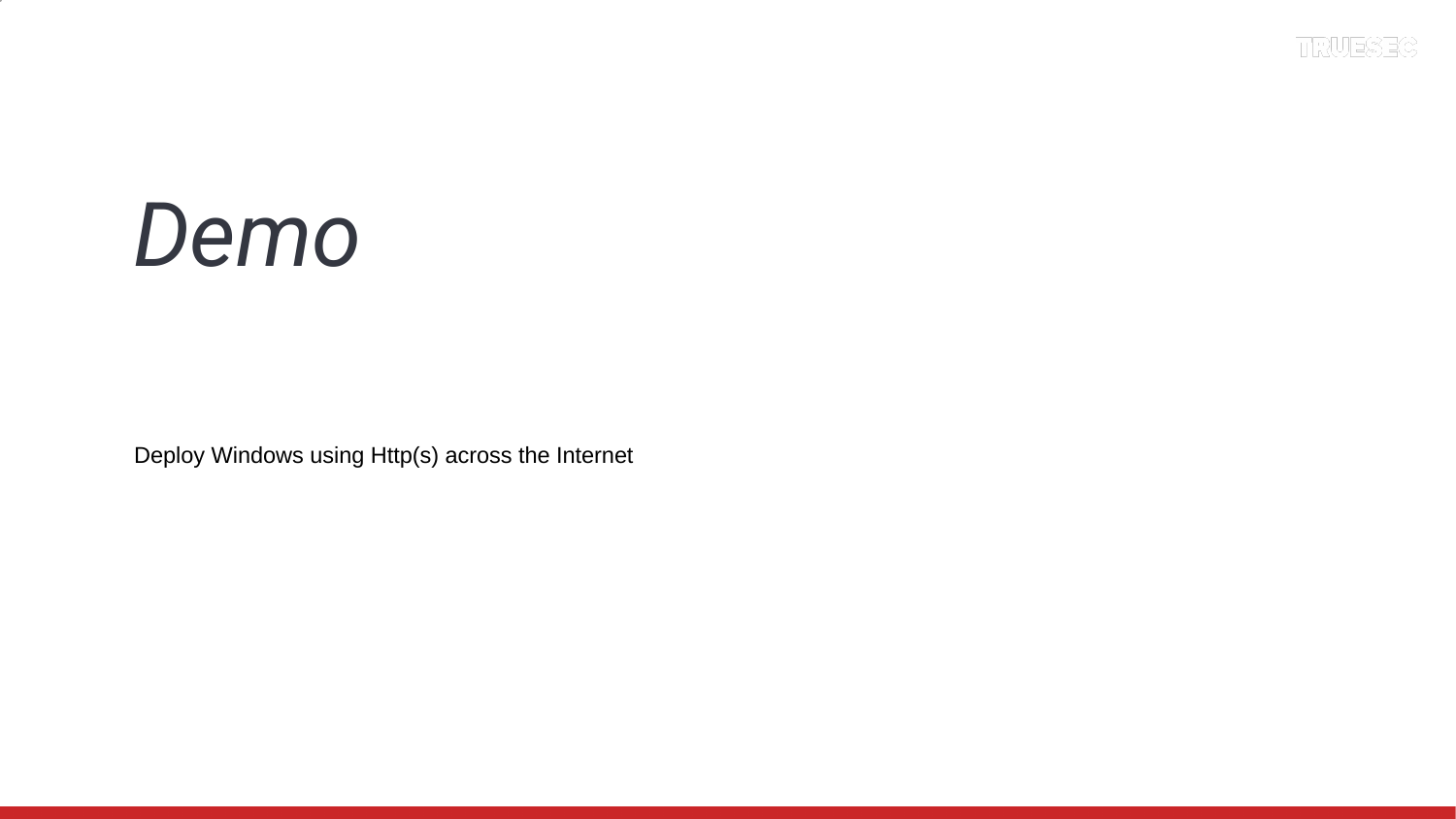

# Demo
Deploy Windows using Http(s) across the Internet